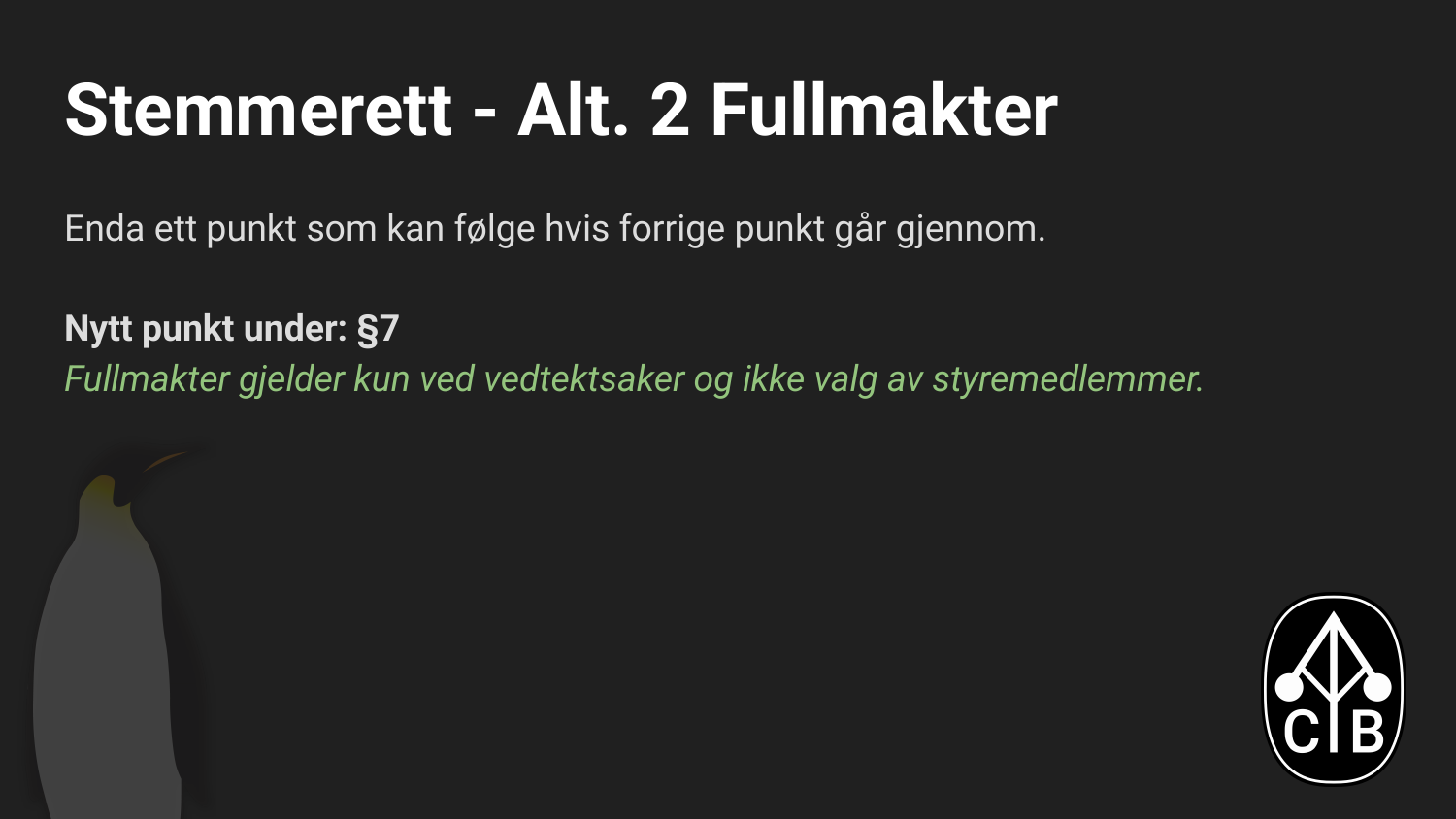

# Stemmerett - Alt. 2 Fullmakter
Enda ett punkt som kan følge hvis forrige punkt går gjennom.

Nytt punkt under: §7
Fullmakter gjelder kun ved vedtektsaker og ikke valg av styremedlemmer.